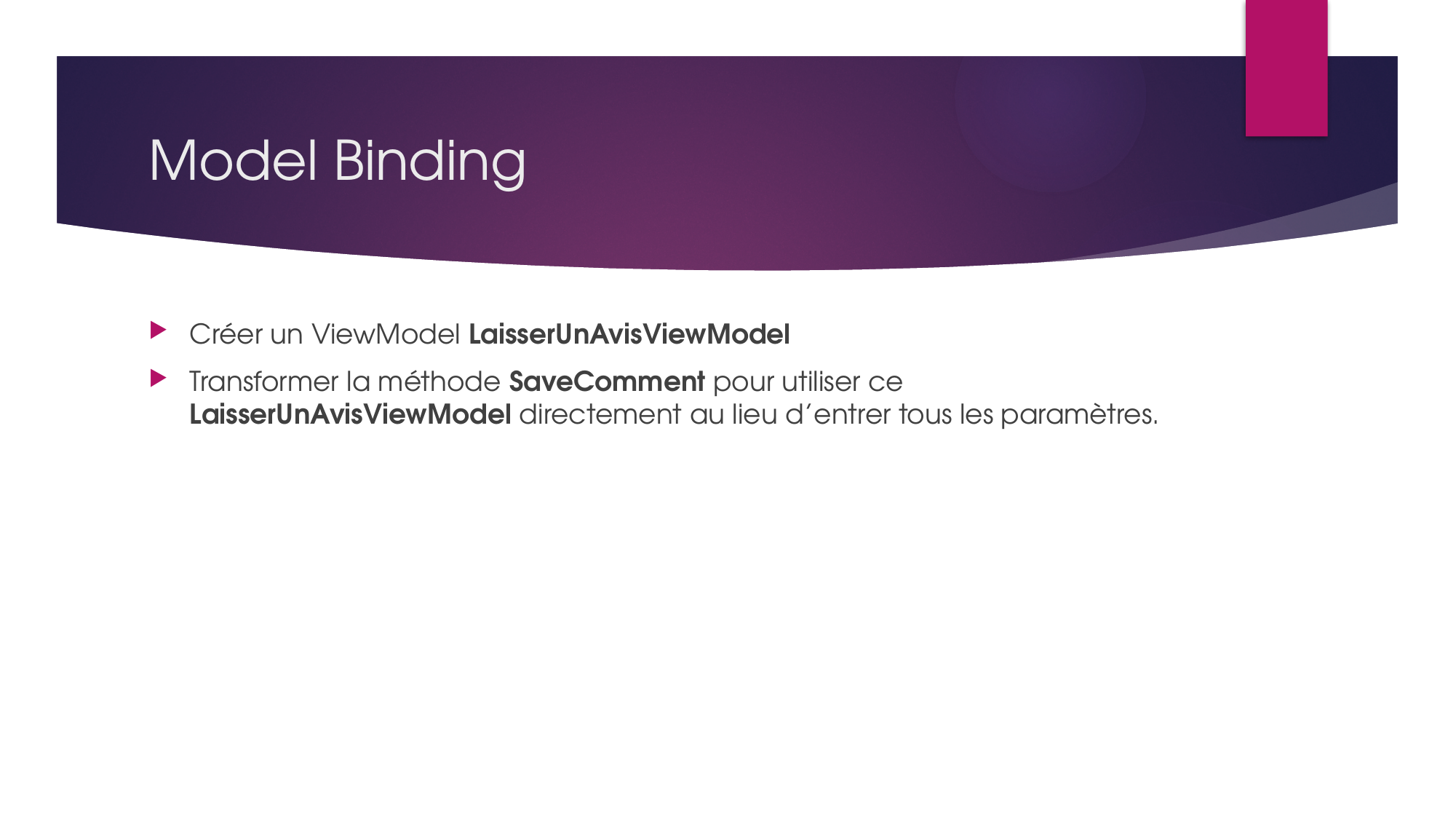

# Model Binding
Créer un ViewModel LaisserUnAvisViewModel
Transformer la méthode SaveComment pour utiliser ce LaisserUnAvisViewModel directement au lieu d’entrer tous les paramètres.